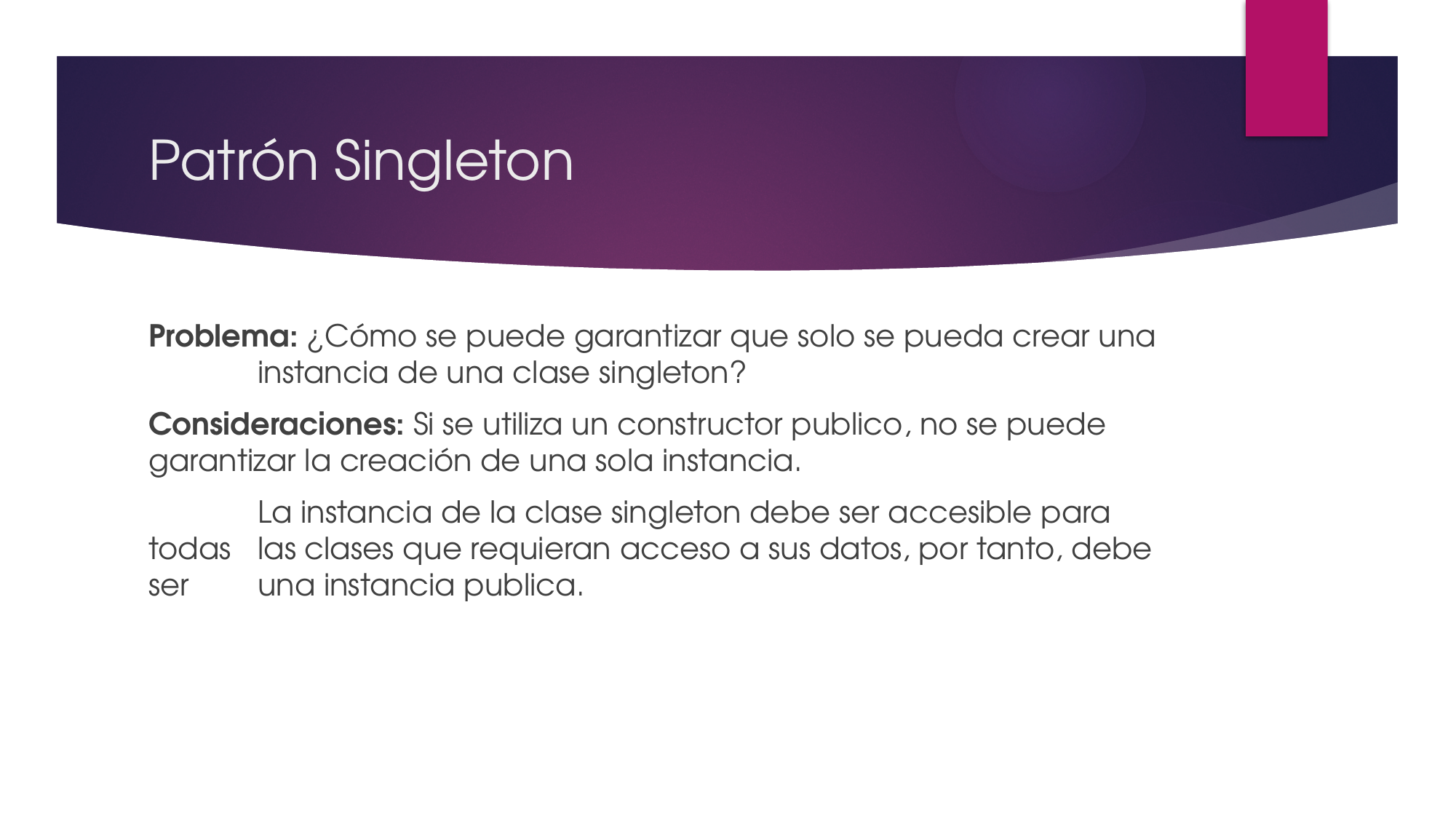

# Patrón Singleton
Problema: ¿Cómo se puede garantizar que solo se pueda crear una 	instancia de una clase singleton?
Consideraciones: Si se utiliza un constructor publico, no se puede 	garantizar la creación de una sola instancia.
	La instancia de la clase singleton debe ser accesible para todas 	las clases que requieran acceso a sus datos, por tanto, debe ser 	una instancia publica.